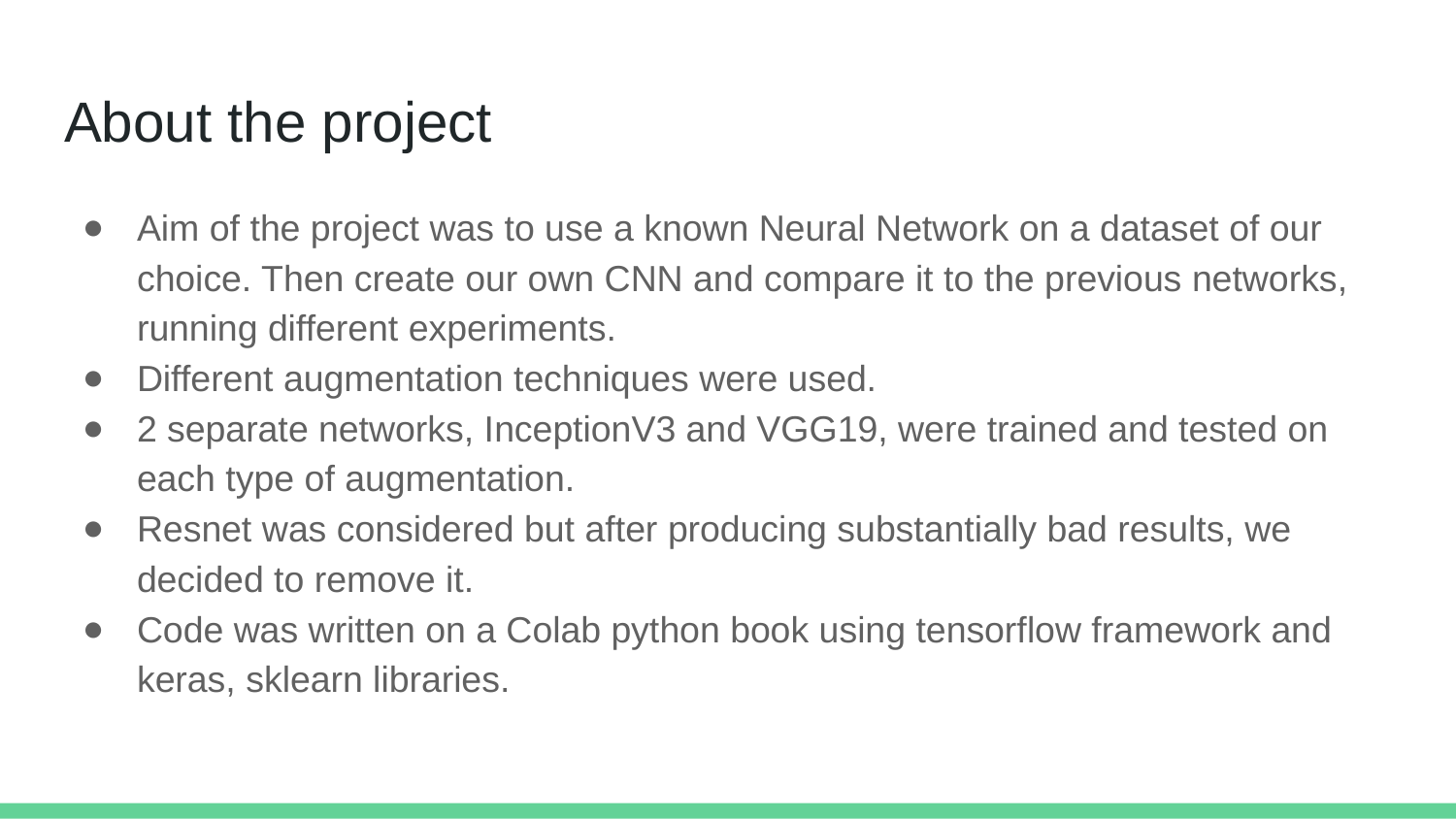

# About the project
Aim of the project was to use a known Neural Network on a dataset of our choice. Then create our own CNN and compare it to the previous networks, running different experiments.
Different augmentation techniques were used.
2 separate networks, InceptionV3 and VGG19, were trained and tested on each type of augmentation.
Resnet was considered but after producing substantially bad results, we decided to remove it.
Code was written on a Colab python book using tensorflow framework and keras, sklearn libraries.